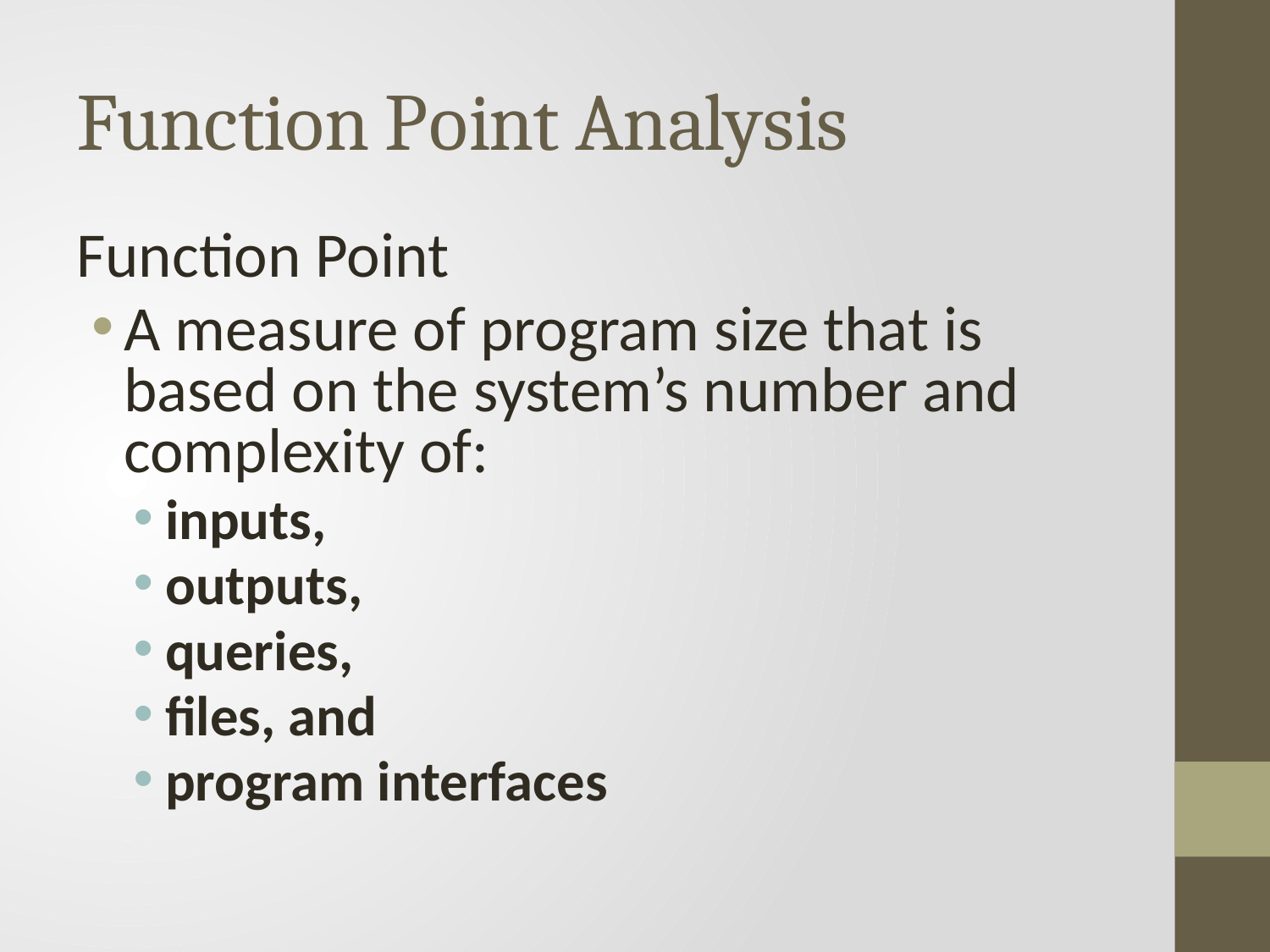

# Function Point Analysis
Function Point
A measure of program size that is based on the system’s number and complexity of:
inputs,
outputs,
queries,
files, and
program interfaces